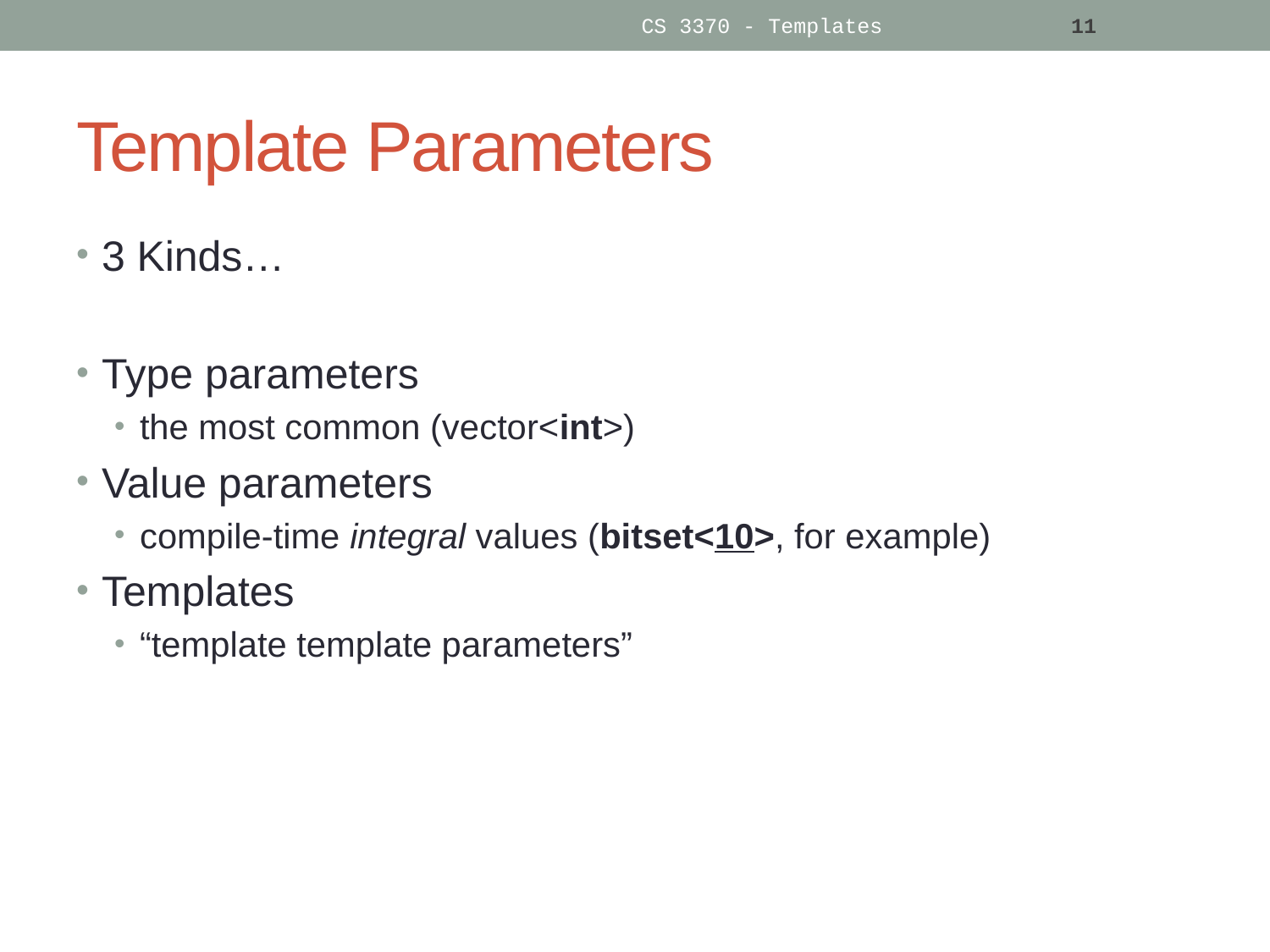

CS 3370 - Templates
11
# Template Parameters
3 Kinds…

Type parameters
the most common (vector<int>)
Value parameters
compile-time integral values (bitset<10>, for example)
Templates
“template template parameters”